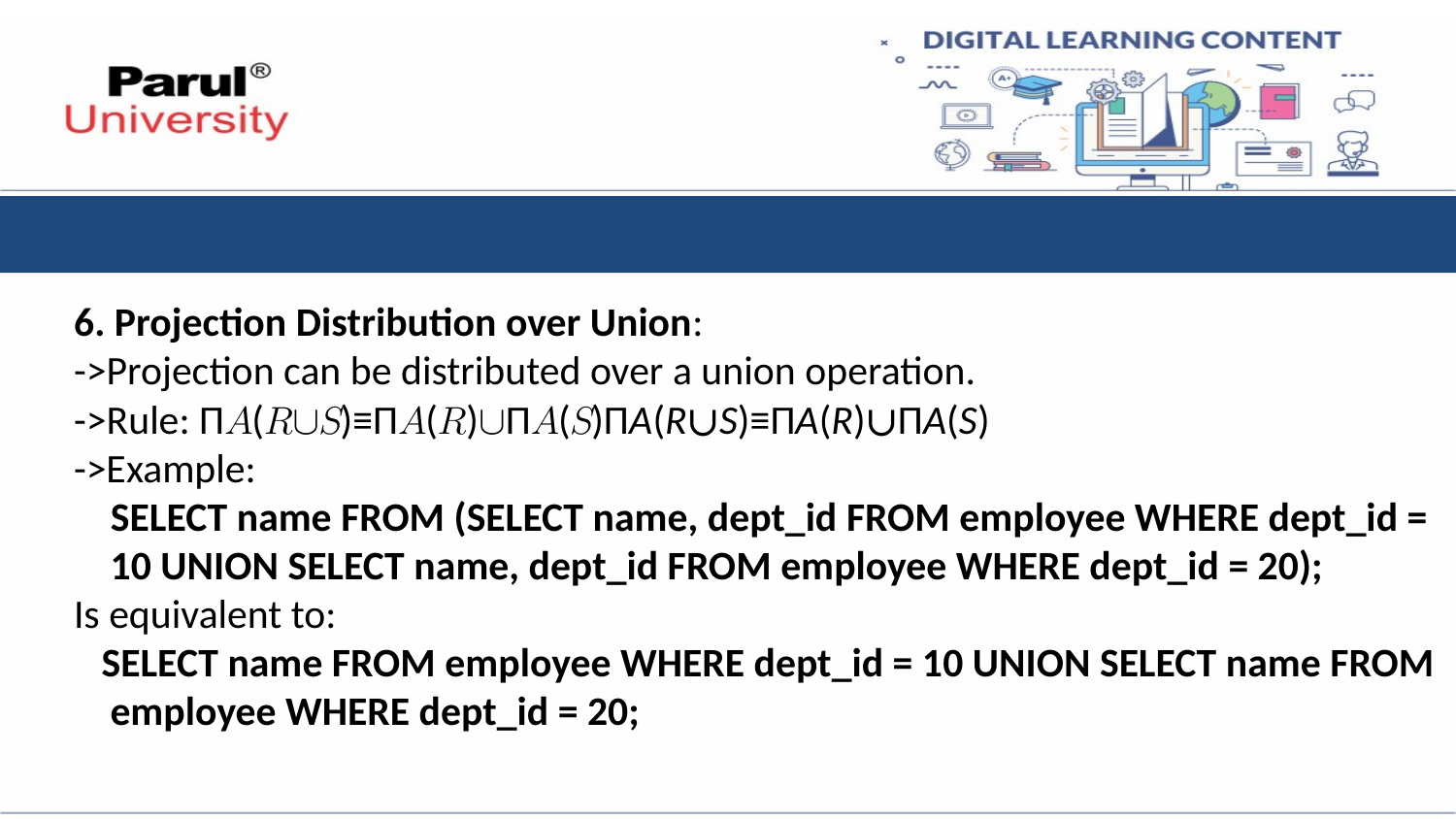

6. Projection Distribution over Union:
->Projection can be distributed over a union operation.
->Rule: Π𝐴(𝑅∪𝑆)≡Π𝐴(𝑅)∪Π𝐴(𝑆)ΠA​(R∪S)≡ΠA​(R)∪ΠA​(S)
->Example:
    SELECT name FROM (SELECT name, dept_id FROM employee WHERE dept_id = 10 UNION SELECT name, dept_id FROM employee WHERE dept_id = 20);
Is equivalent to:
   SELECT name FROM employee WHERE dept_id = 10 UNION SELECT name FROM employee WHERE dept_id = 20;